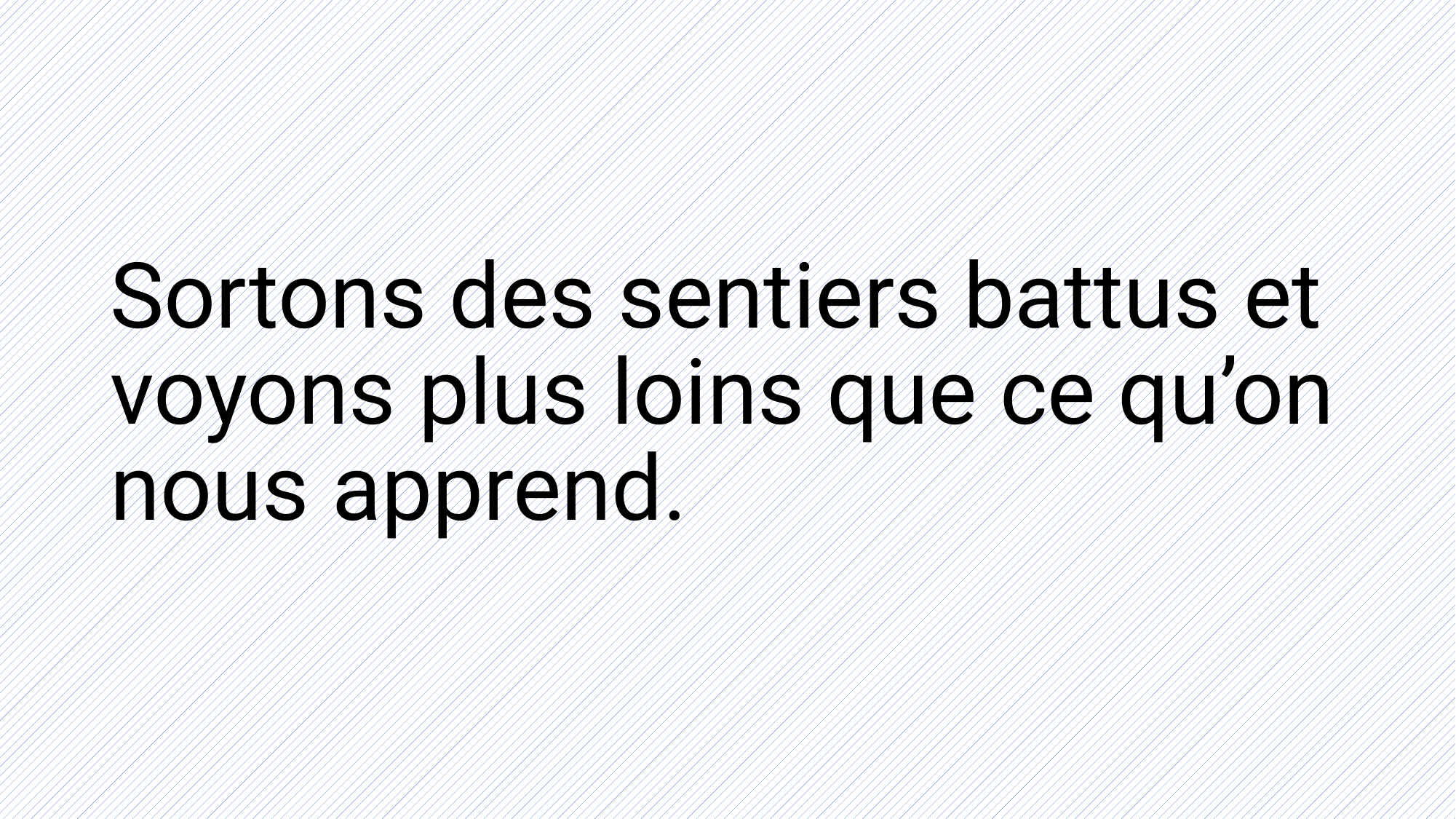

# Sortons des sentiers battus et voyons plus loins que ce qu’on nous apprend.